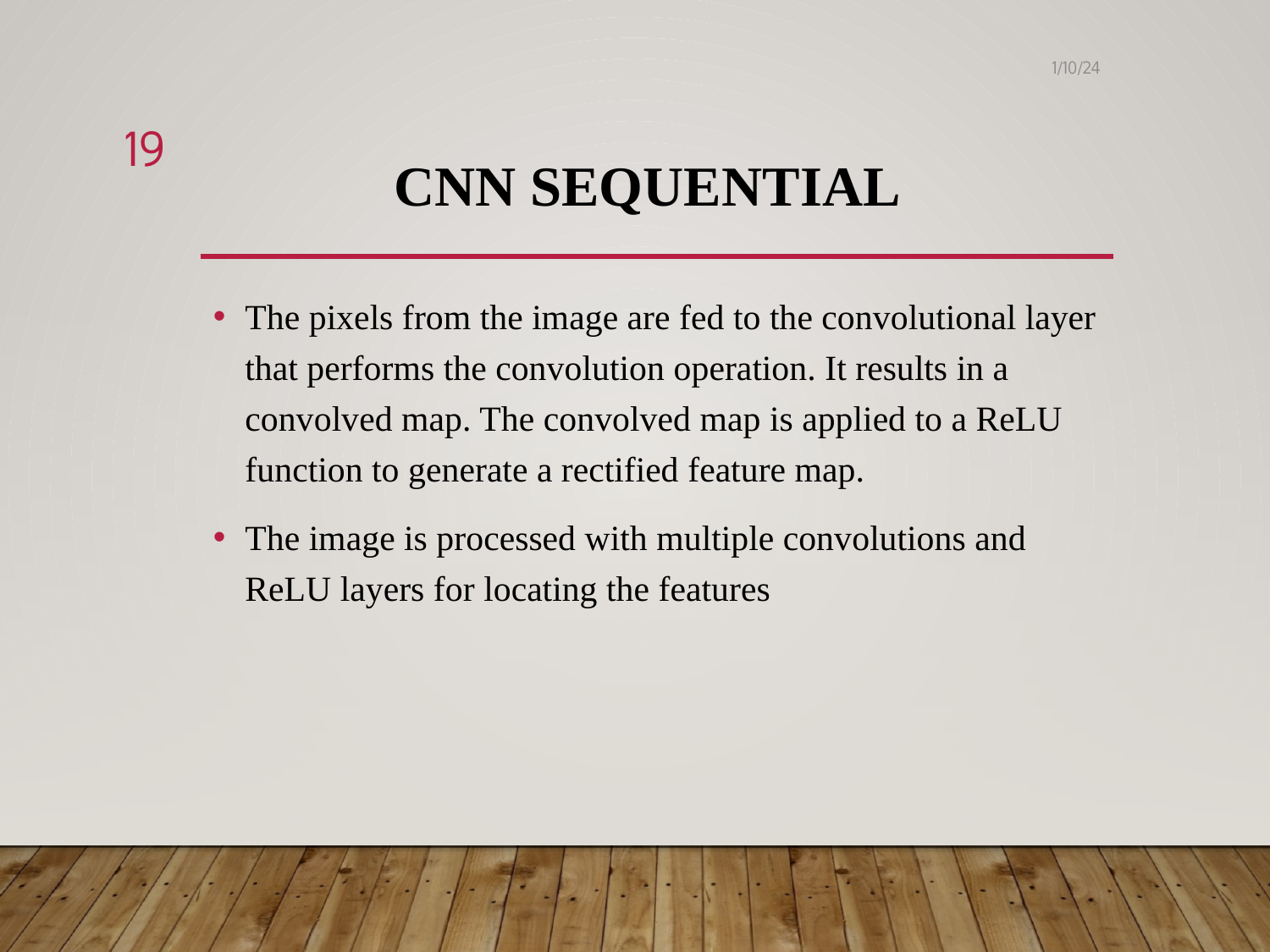

1/10/24
19
# CNN Sequential
The pixels from the image are fed to the convolutional layer that performs the convolution operation. It results in a convolved map. The convolved map is applied to a ReLU function to generate a rectified feature map.
The image is processed with multiple convolutions and ReLU layers for locating the features